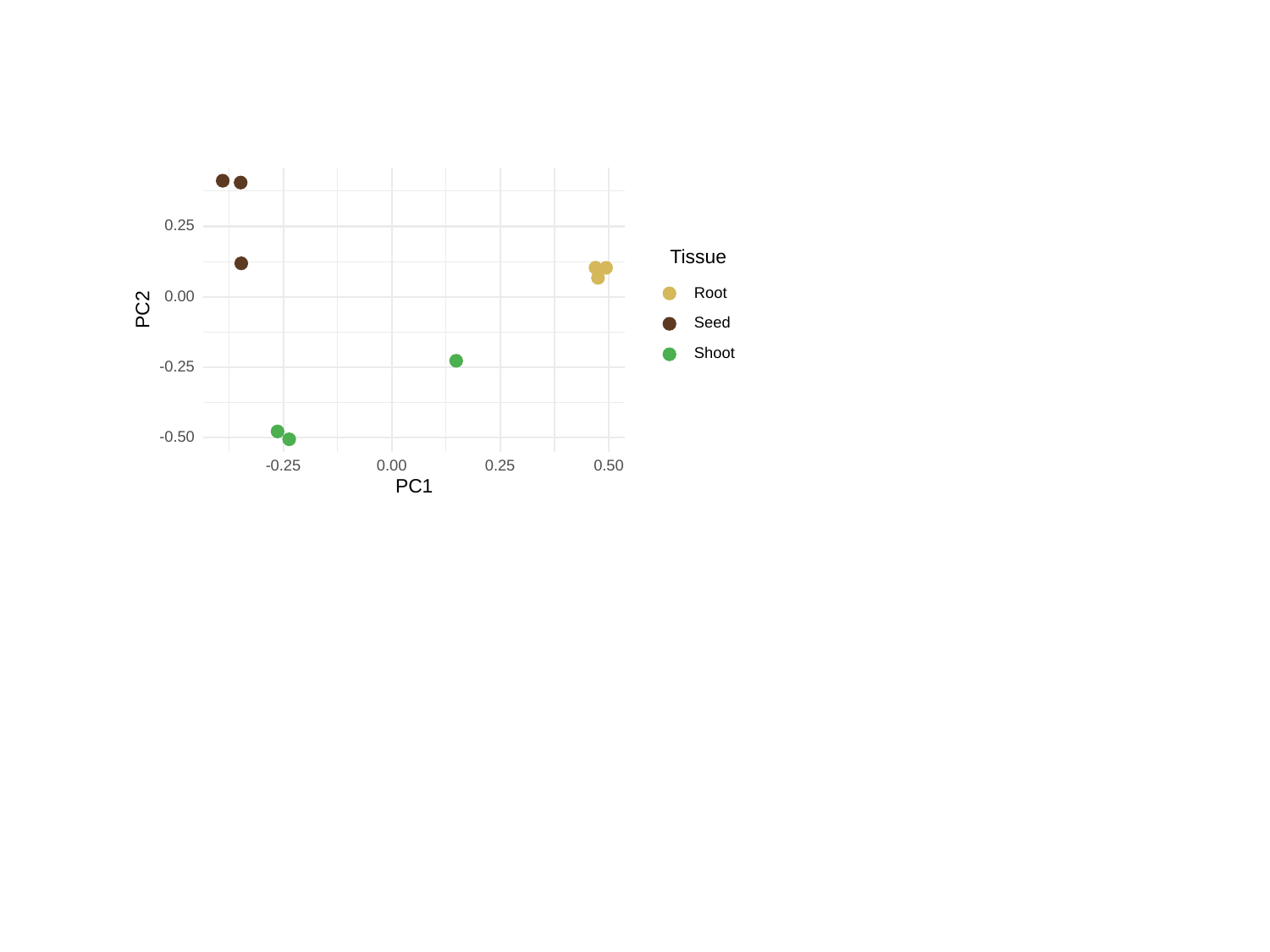

0.25

Tissue

Root
0.00

PC2

Seed

Shoot

-0.25

-0.50

-0.25
0.00
0.25
0.50
PC1